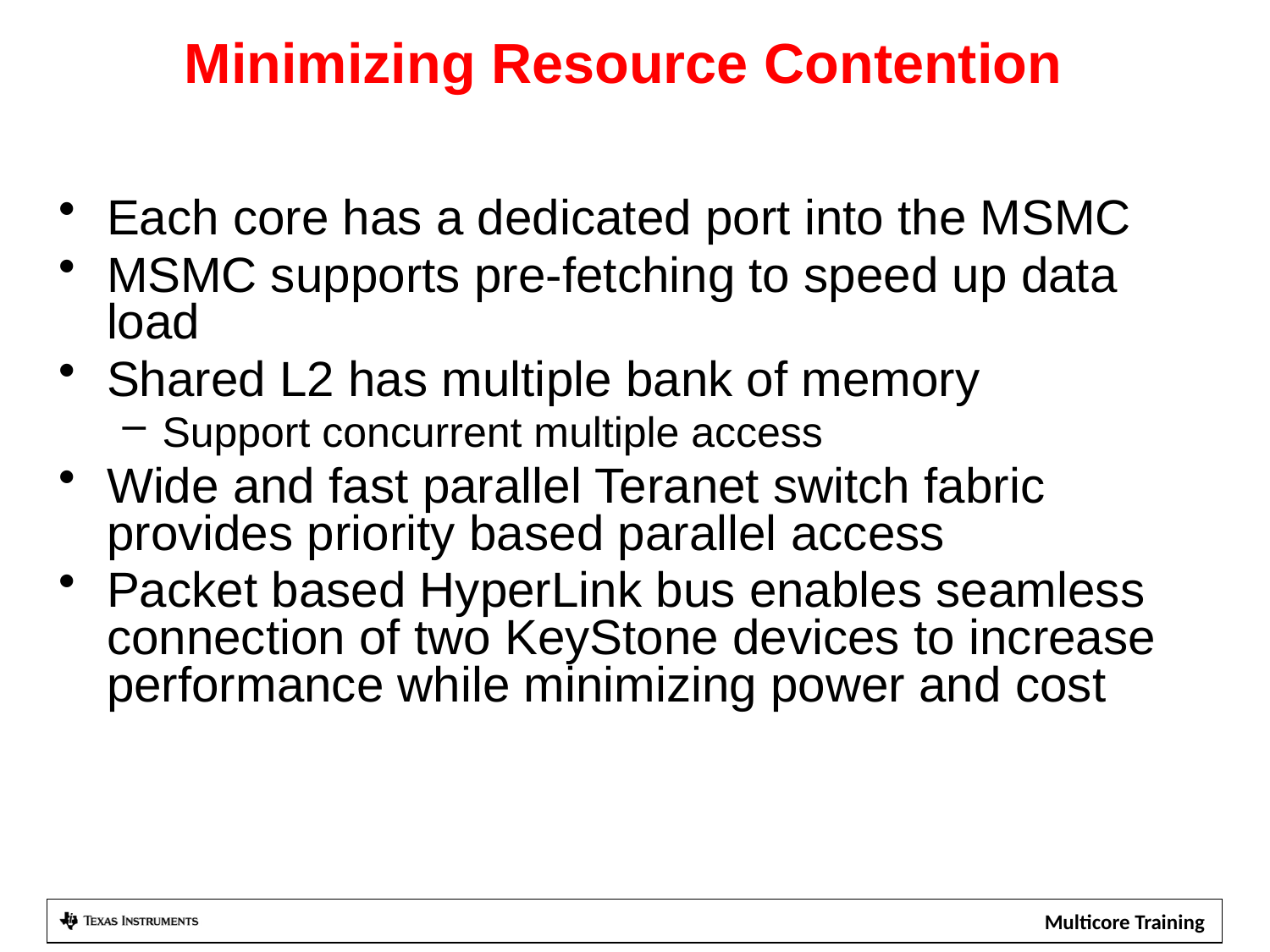

# Minimizing Resource Contention
Each core has a dedicated port into the MSMC
MSMC supports pre-fetching to speed up data load
Shared L2 has multiple bank of memory
Support concurrent multiple access
Wide and fast parallel Teranet switch fabric provides priority based parallel access
Packet based HyperLink bus enables seamless connection of two KeyStone devices to increase performance while minimizing power and cost